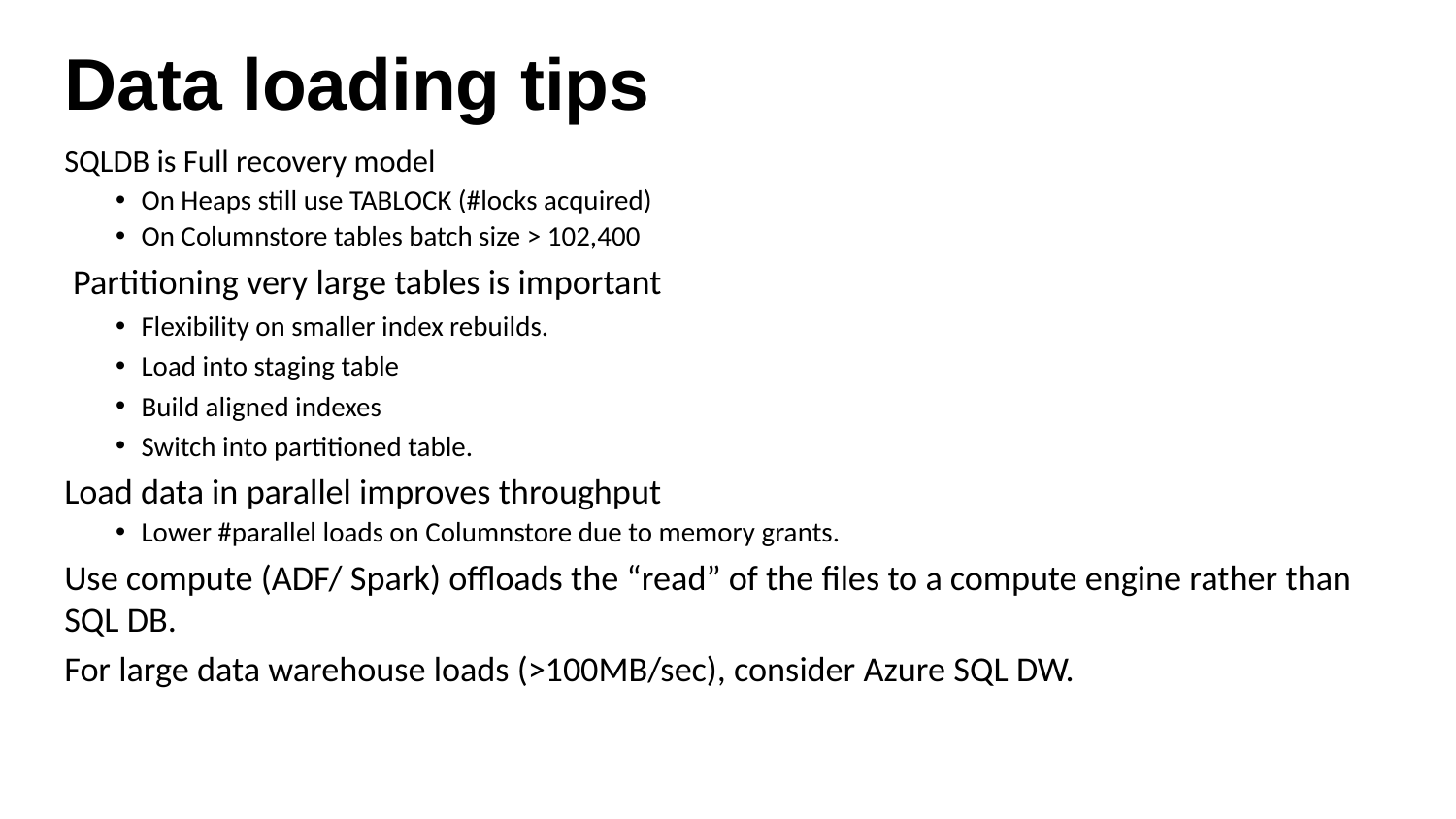

# Data loading tips
SQLDB is Full recovery model
On Heaps still use TABLOCK (#locks acquired)
On Columnstore tables batch size > 102,400
Partitioning very large tables is important
Flexibility on smaller index rebuilds.
Load into staging table
Build aligned indexes
Switch into partitioned table.
Load data in parallel improves throughput
Lower #parallel loads on Columnstore due to memory grants.
Use compute (ADF/ Spark) offloads the “read” of the files to a compute engine rather than SQL DB.
For large data warehouse loads (>100MB/sec), consider Azure SQL DW.